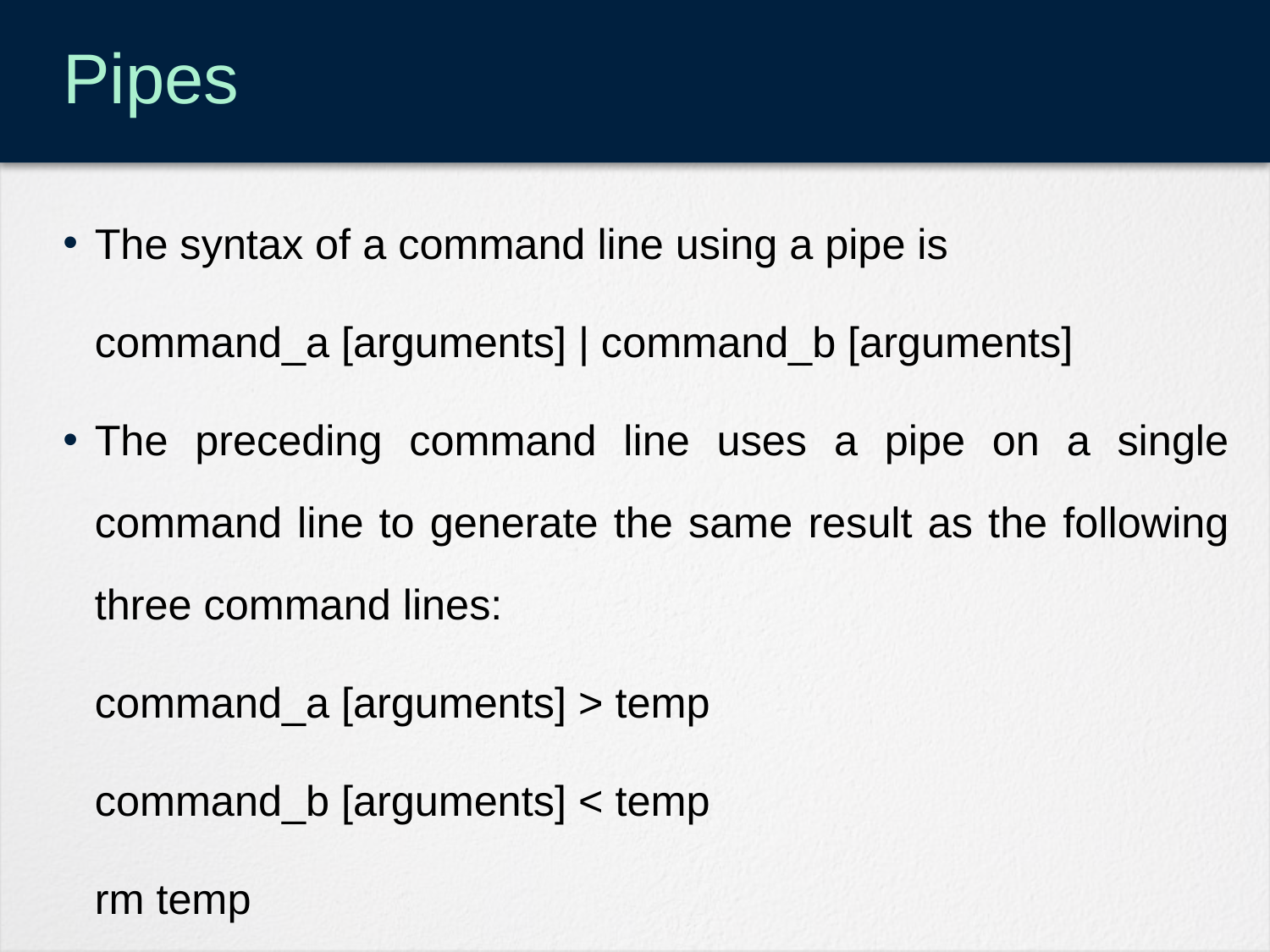

# Pipes
The syntax of a command line using a pipe is
	command_a [arguments] | command_b [arguments]
The preceding command line uses a pipe on a single command line to generate the same result as the following three command lines:
	command_a [arguments] > temp
	command_b [arguments] < temp
	rm temp